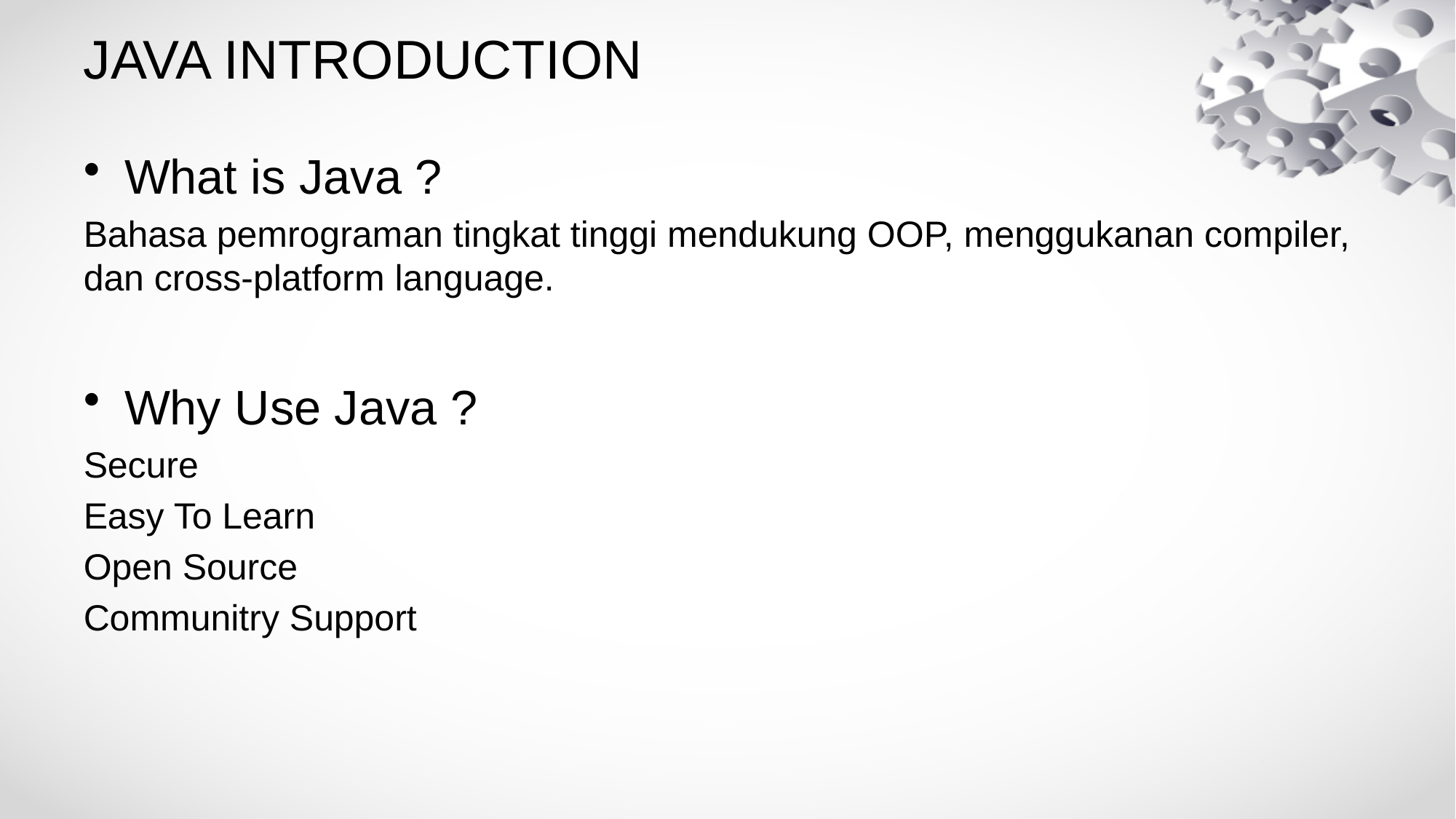

# JAVA INTRODUCTION
What is Java ?
Bahasa pemrograman tingkat tinggi mendukung OOP, menggukanan compiler, dan cross-platform language.

Why Use Java ?
Secure
Easy To Learn
Open Source
Communitry Support